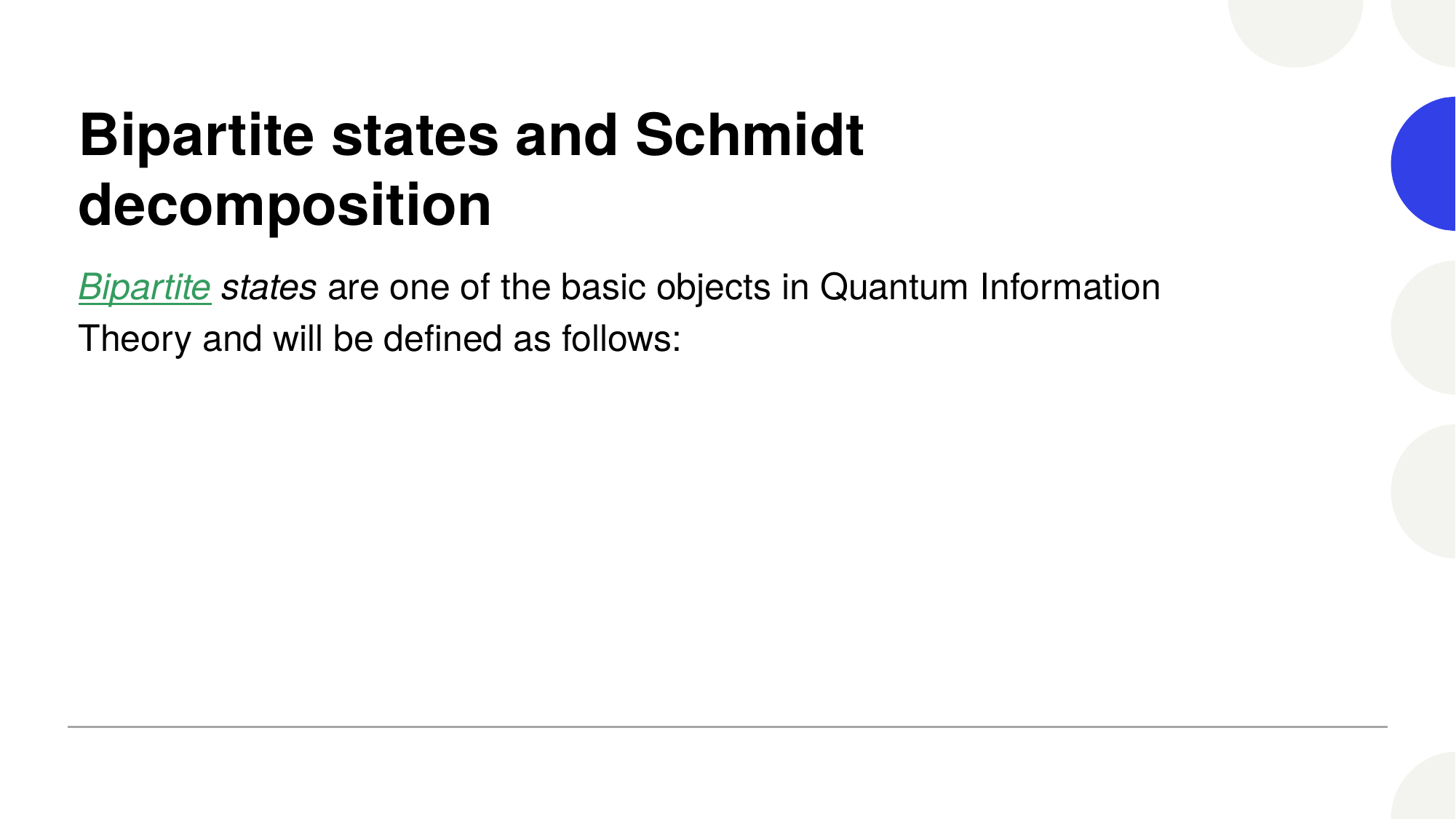

# Bipartite states and Schmidt decomposition

Bipartite states are one of the basic objects in Quantum Information Theory and will be defined as follows: